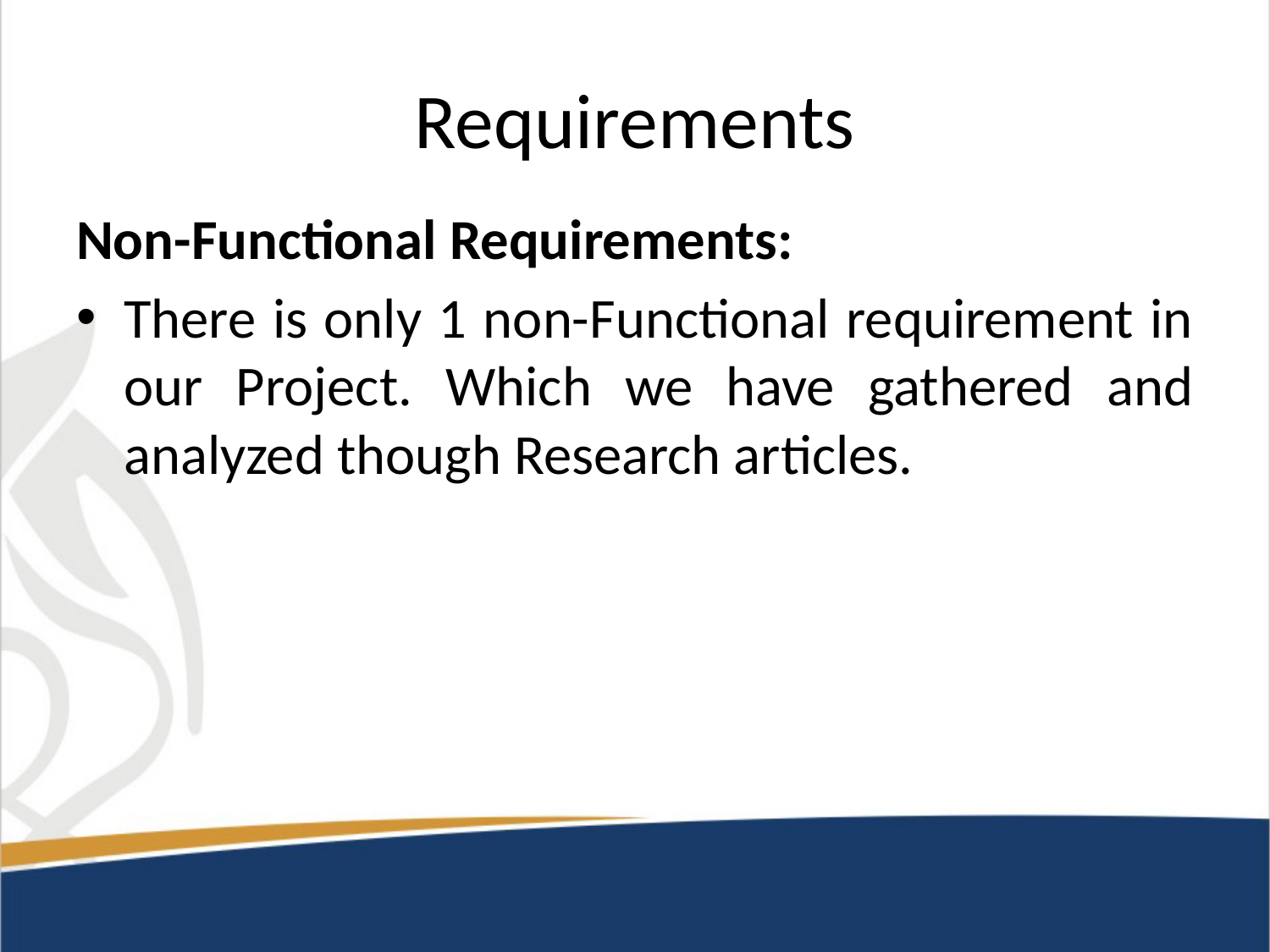

# Requirements
Non-Functional Requirements:
There is only 1 non-Functional requirement in our Project. Which we have gathered and analyzed though Research articles.